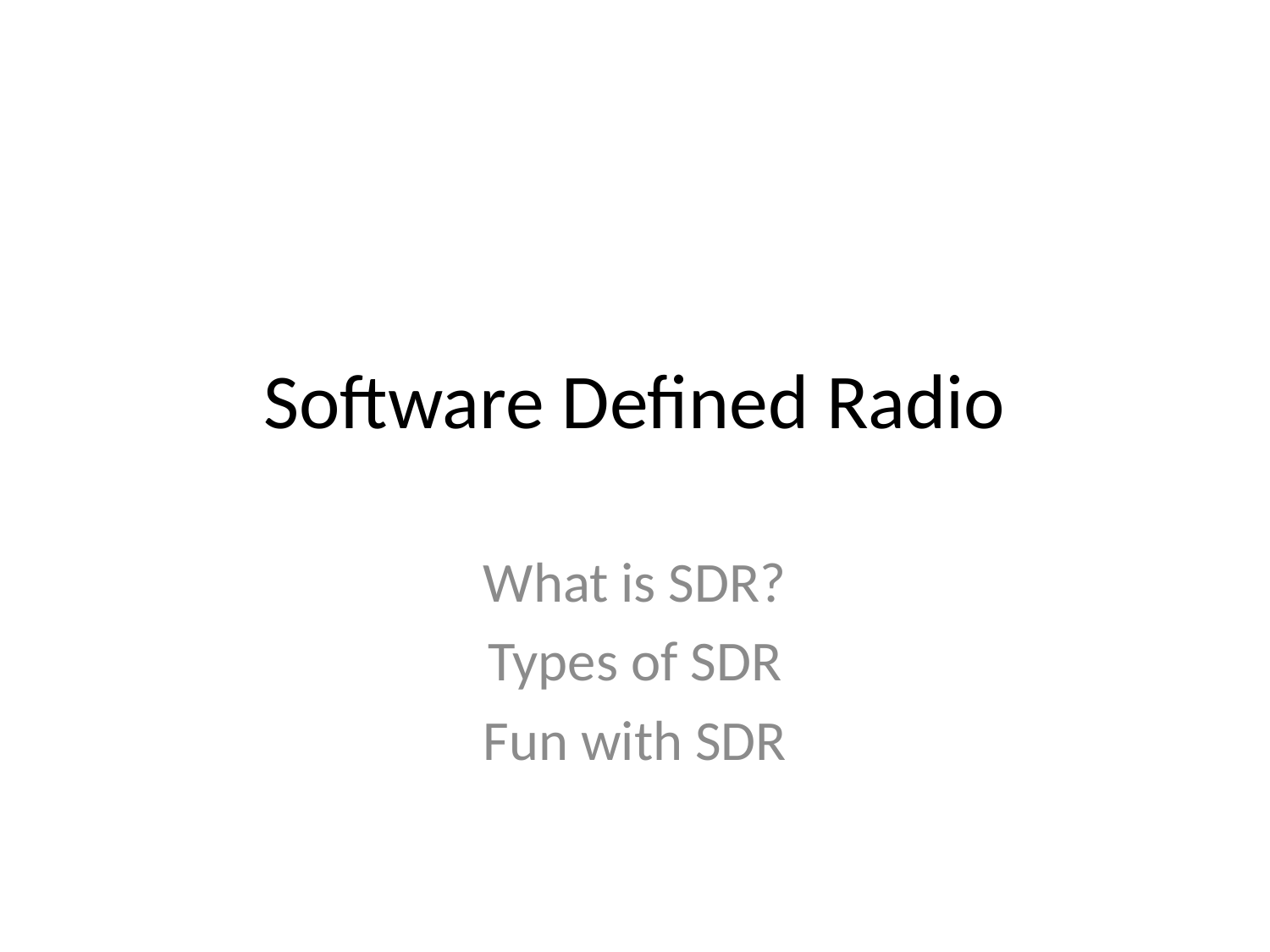

# Software Defined Radio
What is SDR?
Types of SDR
Fun with SDR